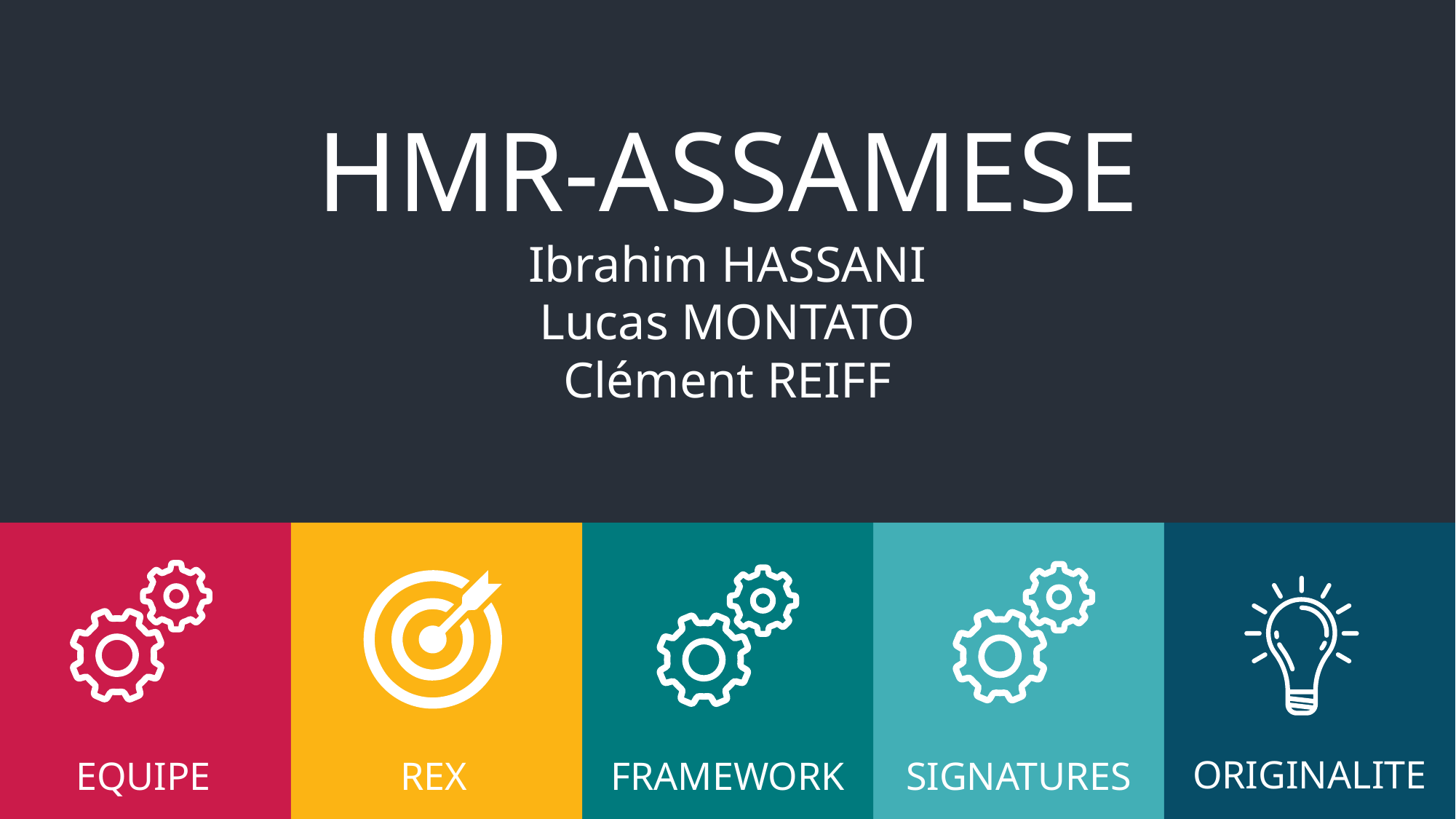

HMR-ASSAMESE
Ibrahim HASSANI
Lucas MONTATO
Clément REIFF

SIGNATURES
ORIGINALITE
EQUIPE
REX
FRAMEWORK